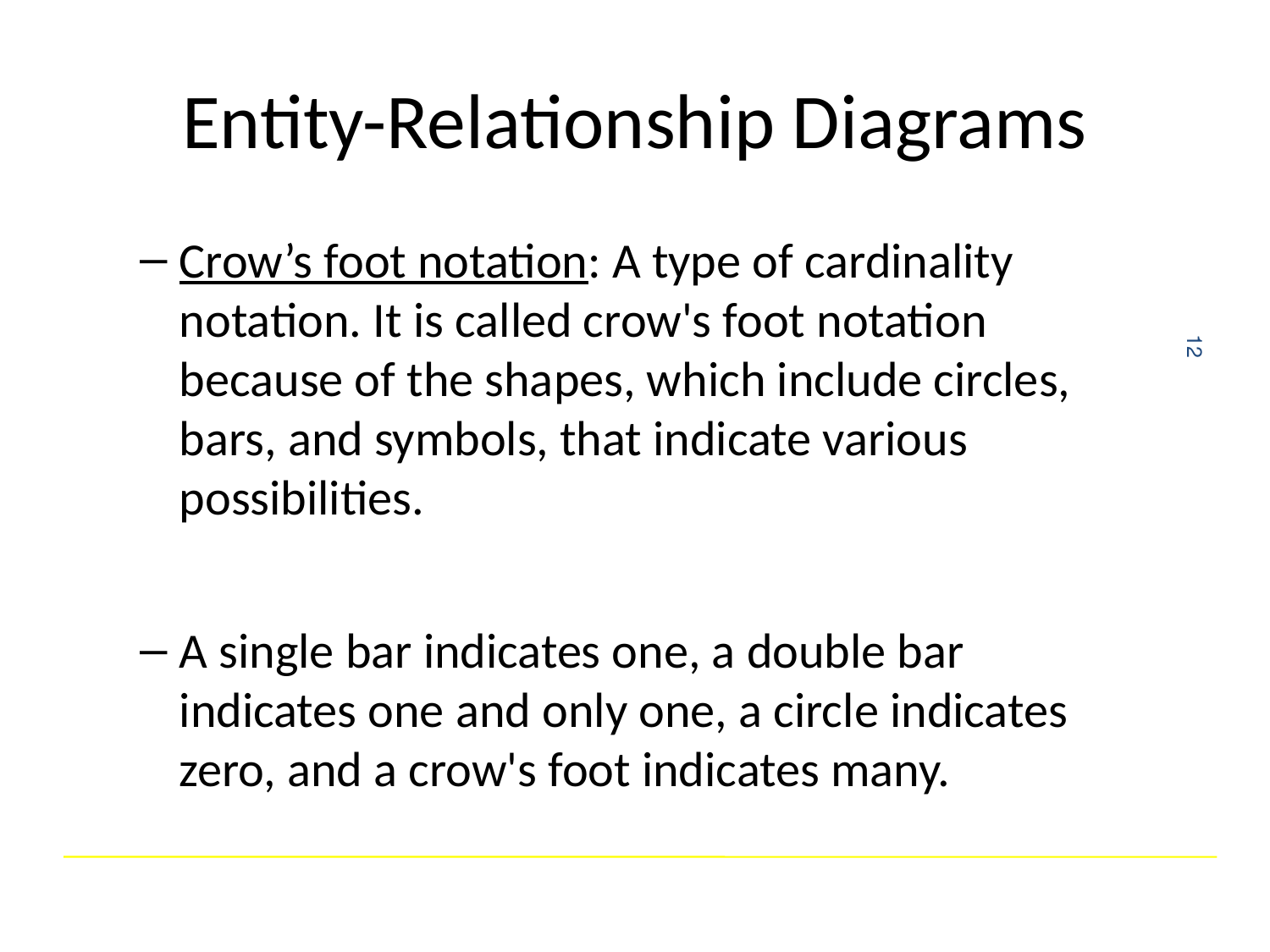

# Entity-Relationship Diagrams
Crow’s foot notation: A type of cardinality notation. It is called crow's foot notation because of the shapes, which include circles, bars, and symbols, that indicate various possibilities.

A single bar indicates one, a double bar indicates one and only one, a circle indicates zero, and a crow's foot indicates many.

12